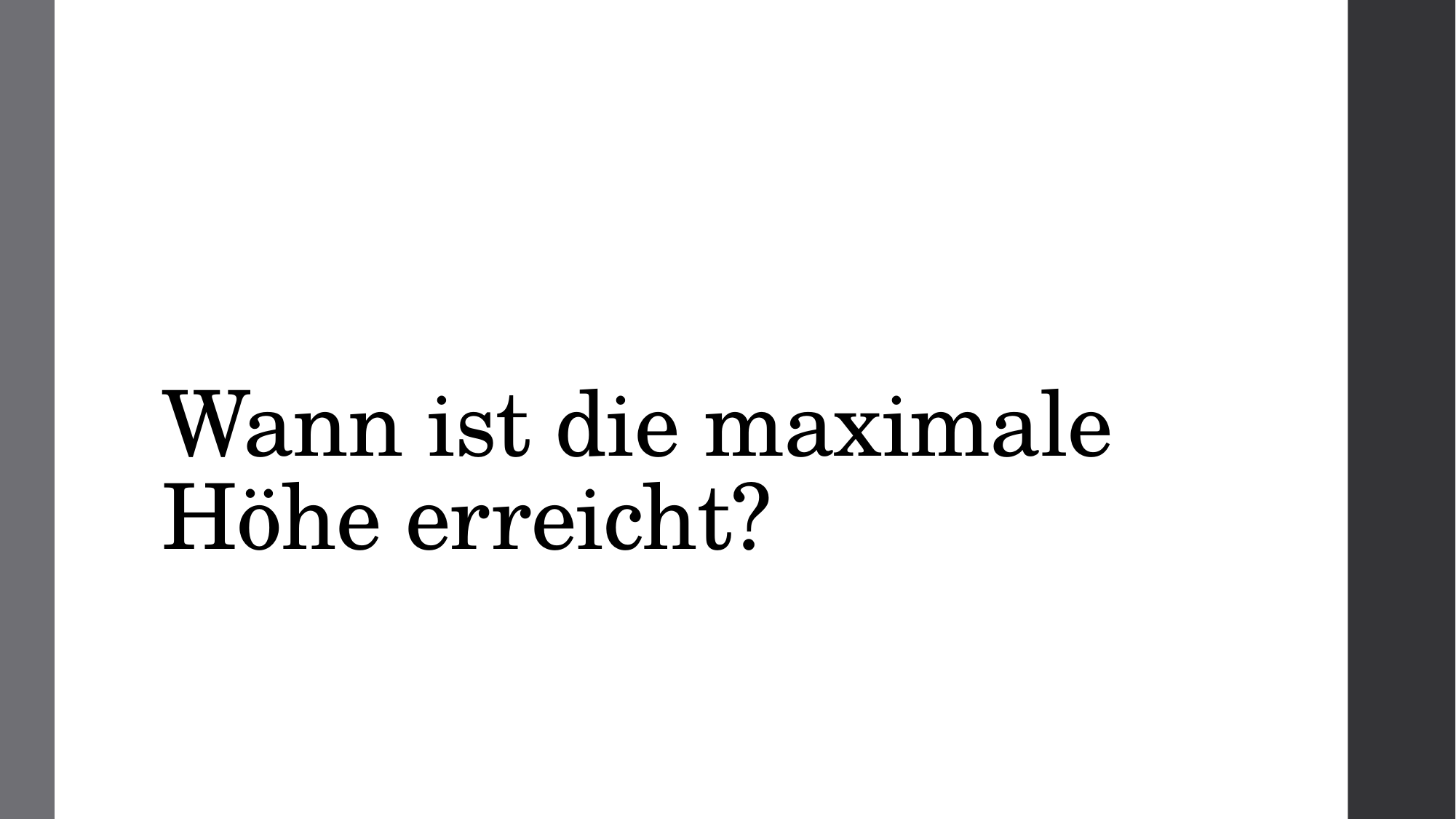

# Wann ist die maximale Höhe erreicht?